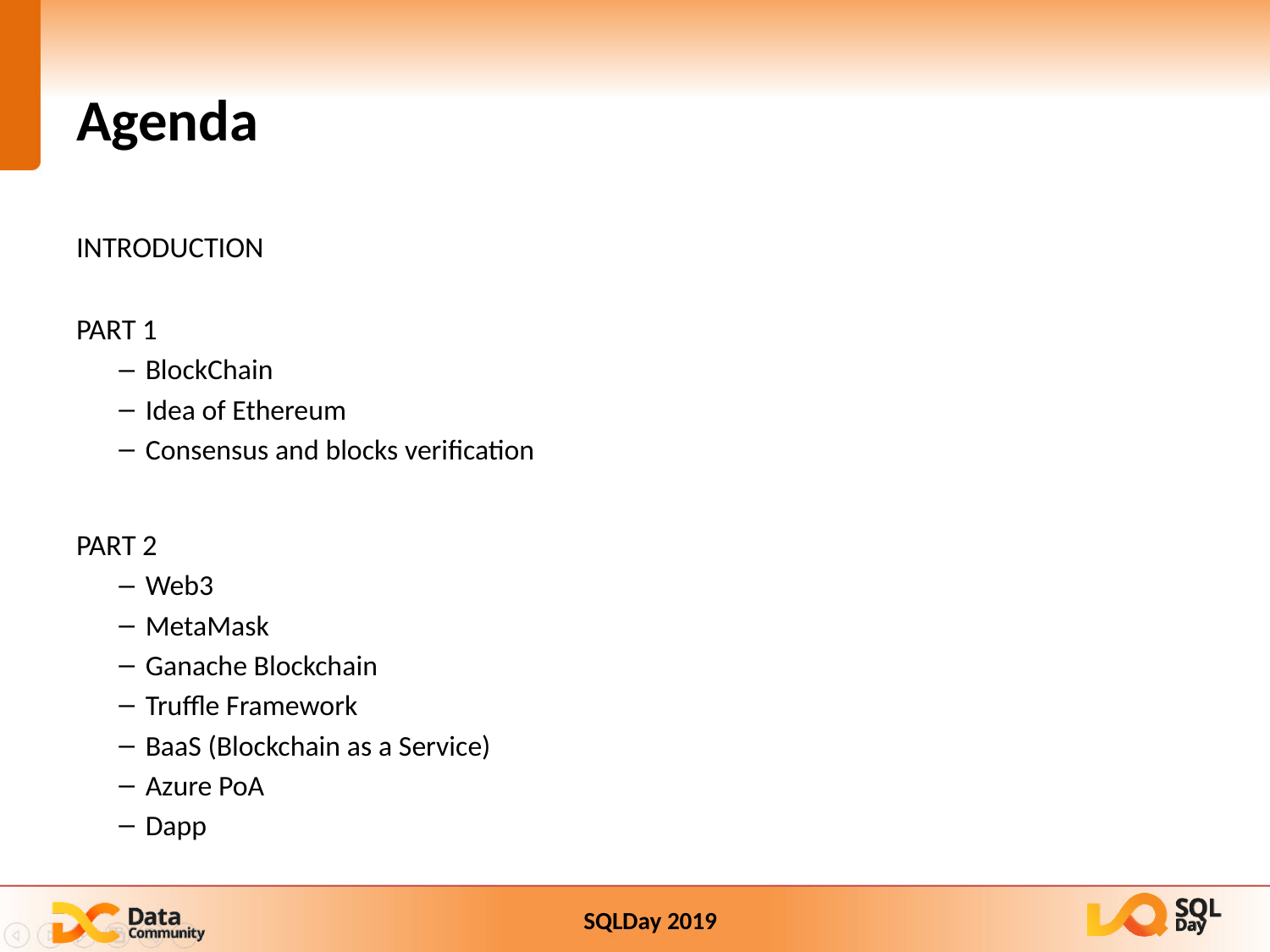

# Agenda
INTRODUCTION

PART 1
BlockChain
Idea of Ethereum
Consensus and blocks verification

PART 2
Web3
MetaMask
Ganache Blockchain
Truffle Framework
BaaS (Blockchain as a Service)
Azure PoA
Dapp